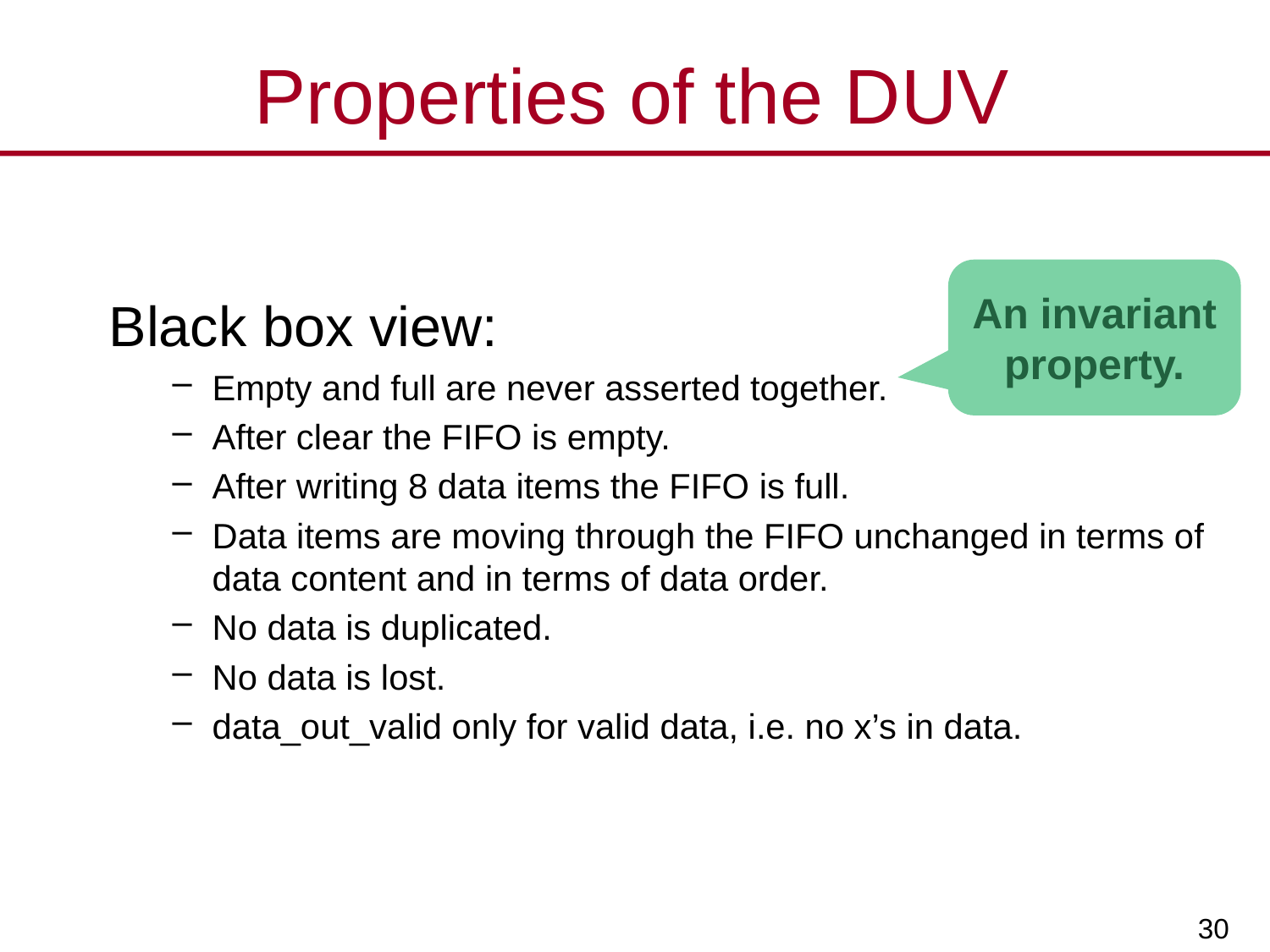

# Properties of the DUV
An invariant property.
Black box view:
Empty and full are never asserted together.
After clear the FIFO is empty.
After writing 8 data items the FIFO is full.
Data items are moving through the FIFO unchanged in terms of data content and in terms of data order.
No data is duplicated.
No data is lost.
data_out_valid only for valid data, i.e. no x’s in data.